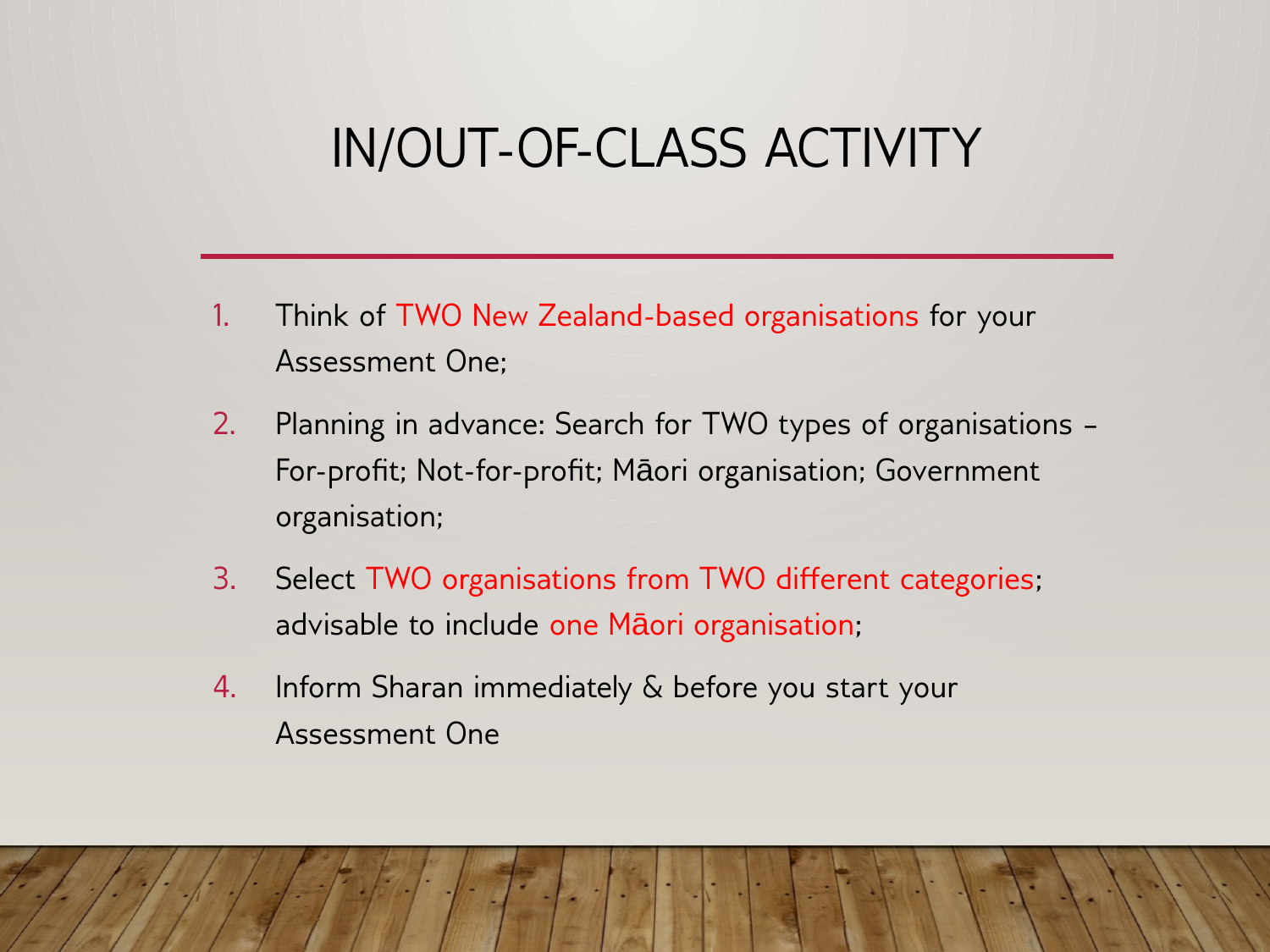

# In/out-of-class activity
Think of TWO New Zealand-based organisations for your Assessment One;
Planning in advance: Search for TWO types of organisations – For-profit; Not-for-profit; Māori organisation; Government organisation;
Select TWO organisations from TWO different categories; advisable to include one Māori organisation;
Inform Sharan immediately & before you start your Assessment One